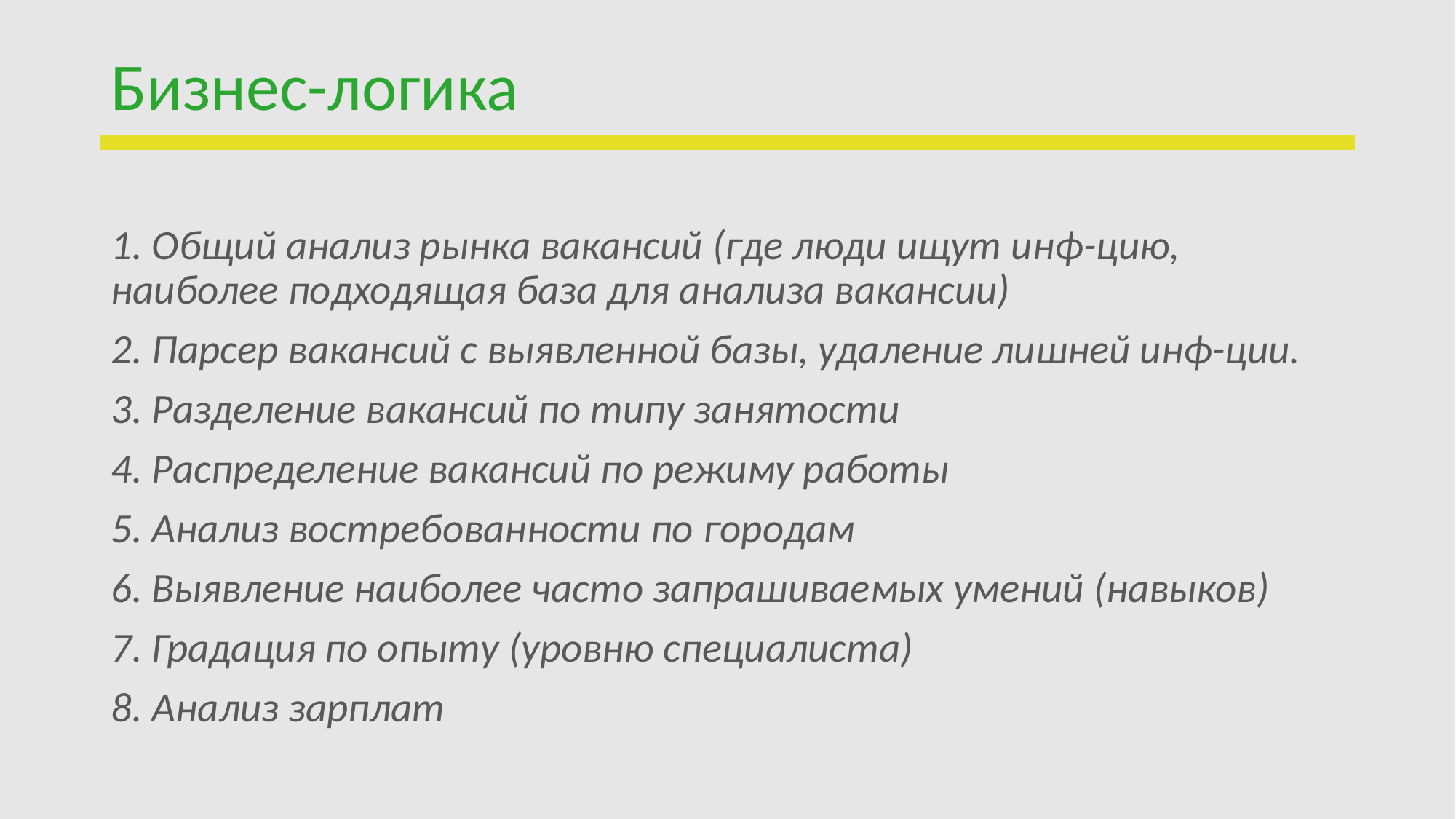

# Бизнес-логика
1. Общий анализ рынка вакансий (где люди ищут инф-цию, наиболее подходящая база для анализа вакансии)
2. Парсер вакансий с выявленной базы, удаление лишней инф-ции.
3. Разделение вакансий по типу занятости
4. Распределение вакансий по режиму работы
5. Анализ востребованности по городам
6. Выявление наиболее часто запрашиваемых умений (навыков)
7. Градация по опыту (уровню специалиста)
8. Анализ зарплат